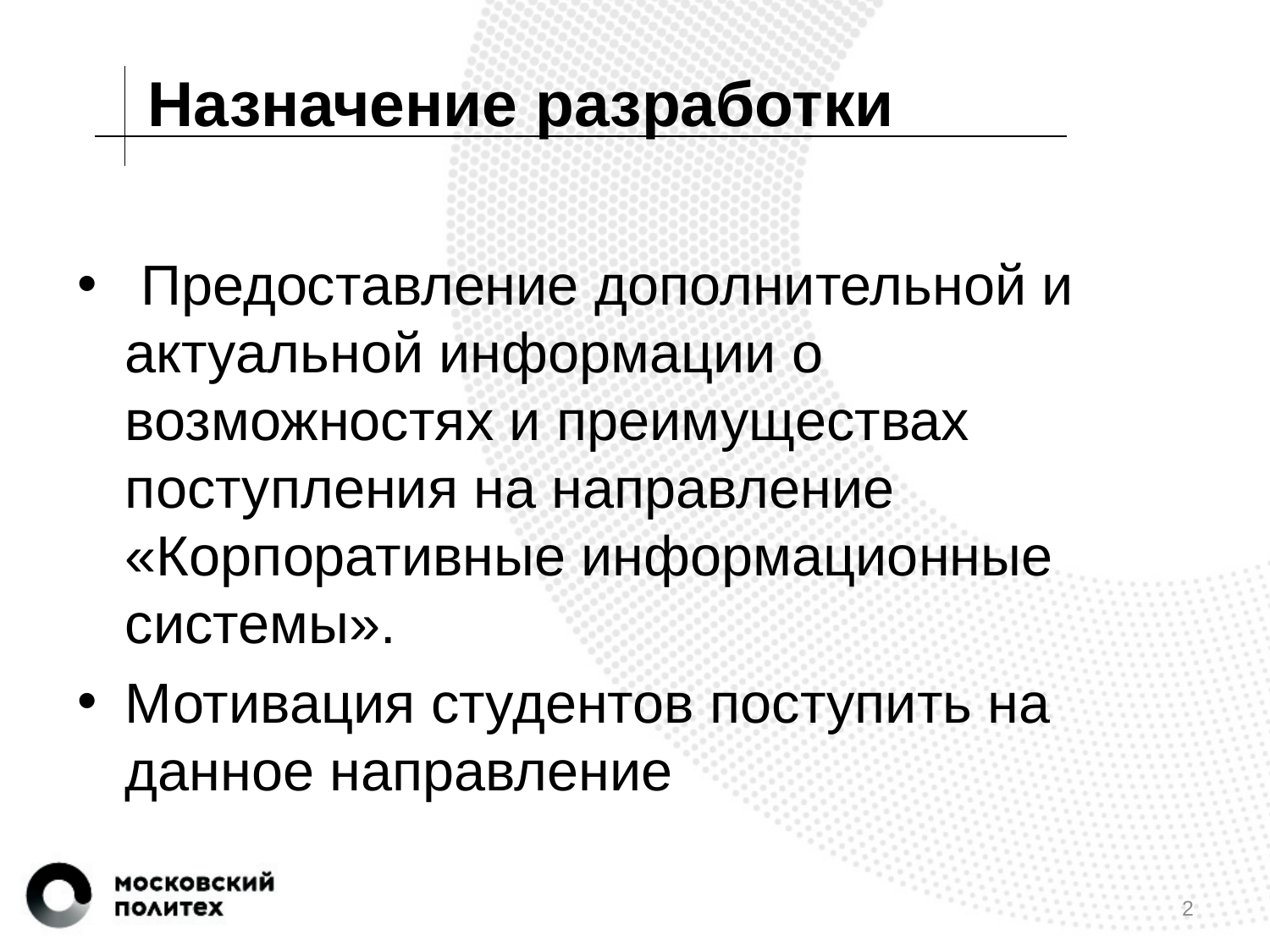

Назначение разработки
 Предоставление дополнительной и актуальной информации о возможностях и преимуществах  поступления на направление «Корпоративные информационные системы».
Мотивация студентов поступить на данное направление

2